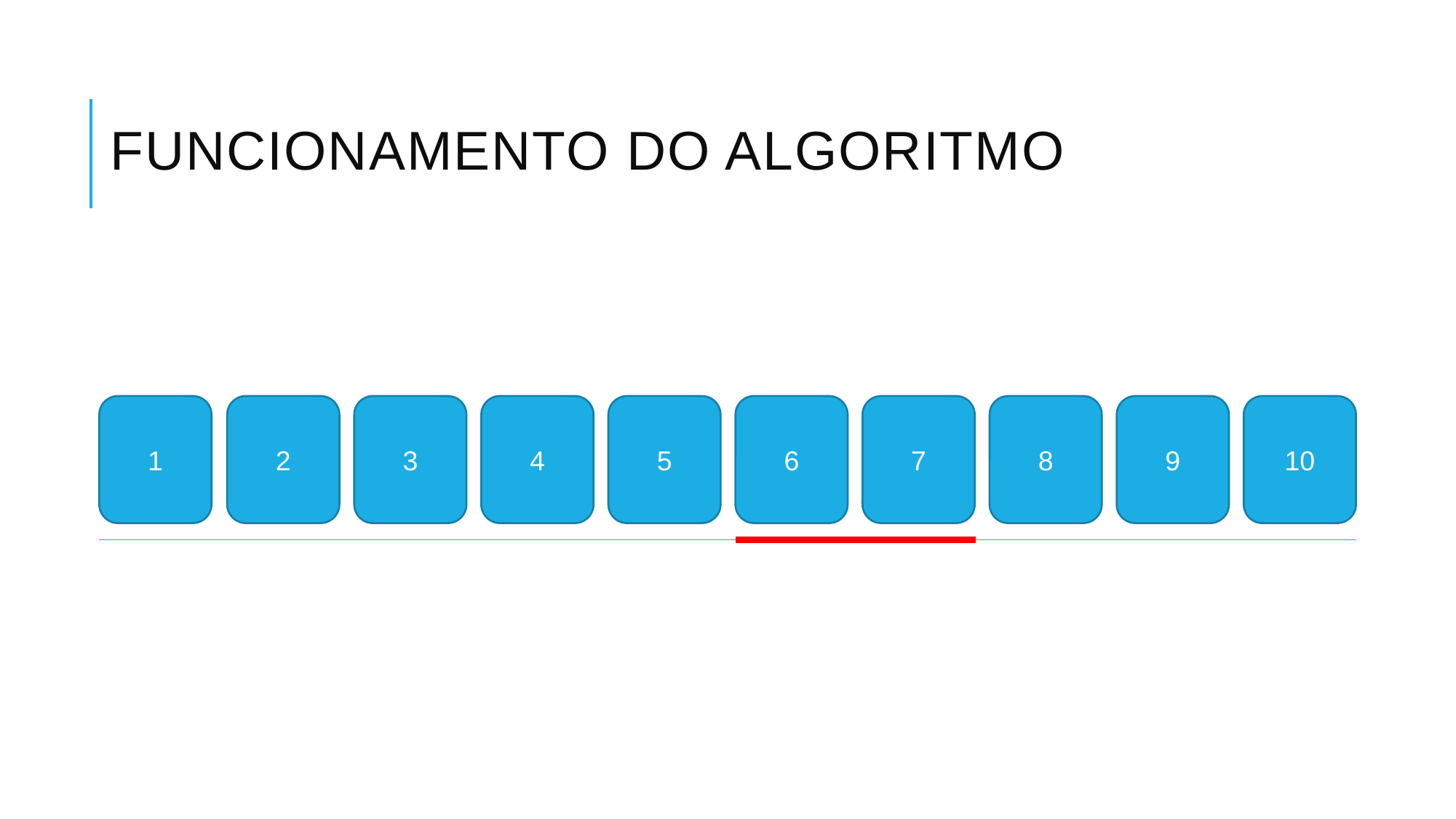

# Funcionamento do algoritmo
1
10
5
6
7
3
4
9
2
8